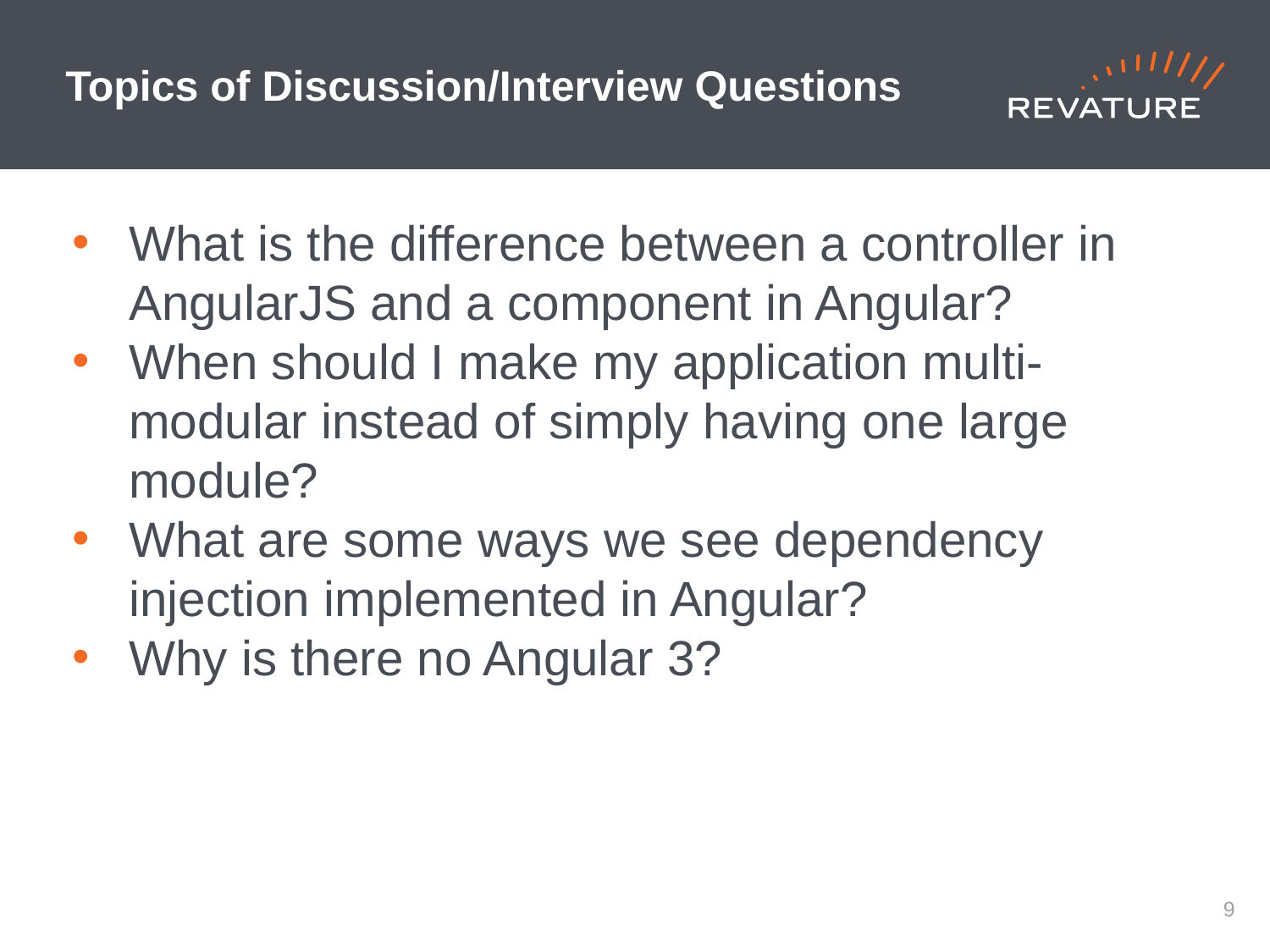

# Topics of Discussion/Interview Questions
What is the difference between a controller in AngularJS and a component in Angular?
When should I make my application multi-modular instead of simply having one large module?
What are some ways we see dependency injection implemented in Angular?
Why is there no Angular 3?

9